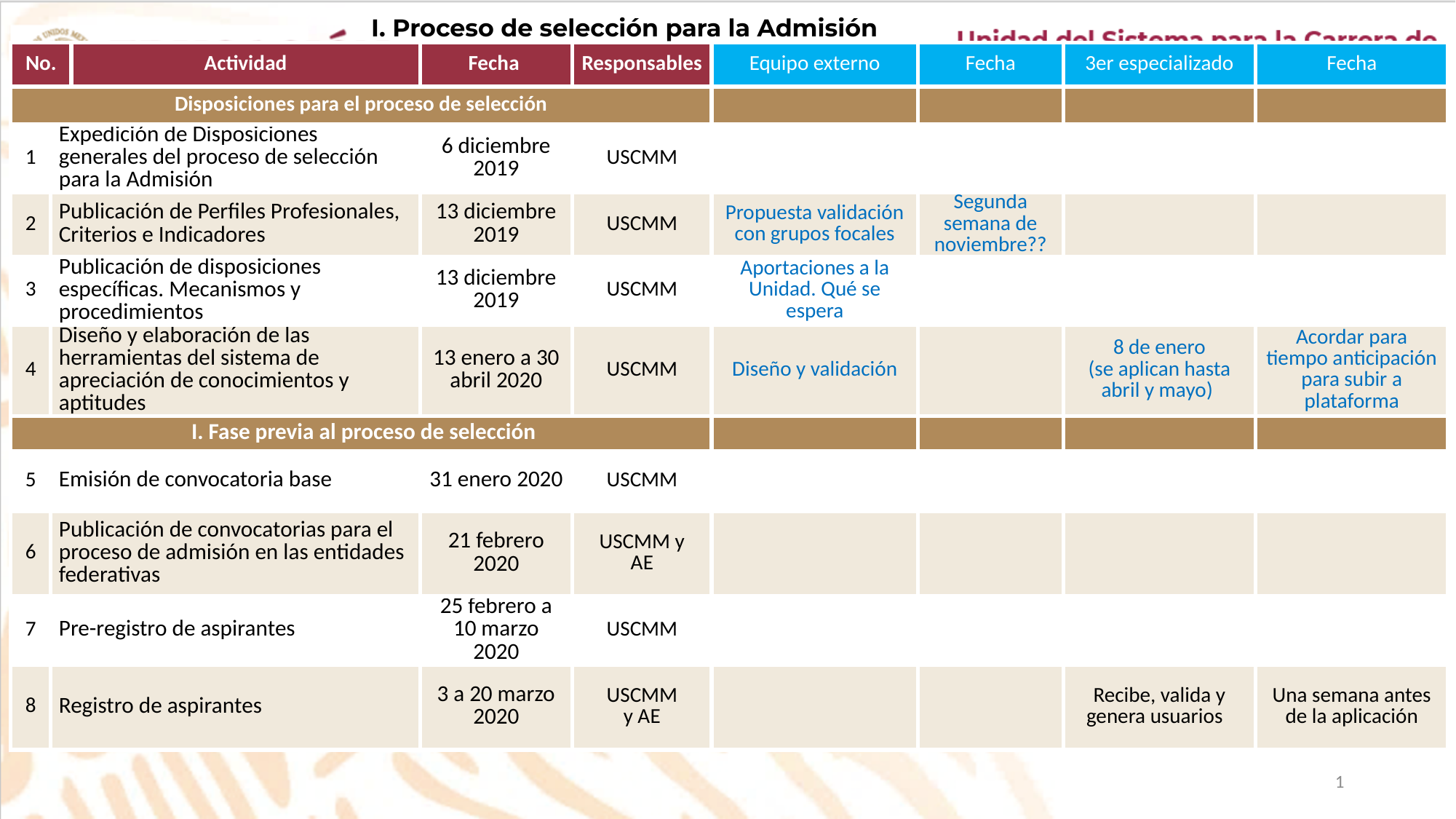

I. Proceso de selección para la Admisión
| No. |  | Actividad | Fecha | Responsables | Equipo externo | Fecha | 3er especializado | Fecha |
| --- | --- | --- | --- | --- | --- | --- | --- | --- |
| Disposiciones para el proceso de selección |  |  |  |  |  |  |  |  |
| 1 | Expedición de Disposiciones generales del proceso de selección para la Admisión |  | 6 diciembre 2019 | USCMM |  |  |  |  |
| 2 | Publicación de Perfiles Profesionales, Criterios e Indicadores |  | 13 diciembre 2019 | USCMM | Propuesta validación con grupos focales | Segunda semana de noviembre?? |  |  |
| 3 | Publicación de disposiciones específicas. Mecanismos y procedimientos |  | 13 diciembre 2019 | USCMM | Aportaciones a la Unidad. Qué se espera |  |  |  |
| 4 | Diseño y elaboración de las herramientas del sistema de apreciación de conocimientos y aptitudes |  | 13 enero a 30 abril 2020 | USCMM | Diseño y validación |  | 8 de enero (se aplican hasta abril y mayo) | Acordar para tiempo anticipación para subir a plataforma |
| I. Fase previa al proceso de selección |  |  |  |  |  |  |  |  |
| 5 | Emisión de convocatoria base |  | 31 enero 2020 | USCMM |  |  |  |  |
| 6 | Publicación de convocatorias para el proceso de admisión en las entidades federativas |  | 21 febrero 2020 | USCMM y AE |  |  |  |  |
| 7 | Pre-registro de aspirantes |  | 25 febrero a 10 marzo 2020 | USCMM |  |  |  |  |
| 8 | Registro de aspirantes |  | 3 a 20 marzo 2020 | USCMM y AE |  |  | Recibe, valida y genera usuarios | Una semana antes de la aplicación |

1